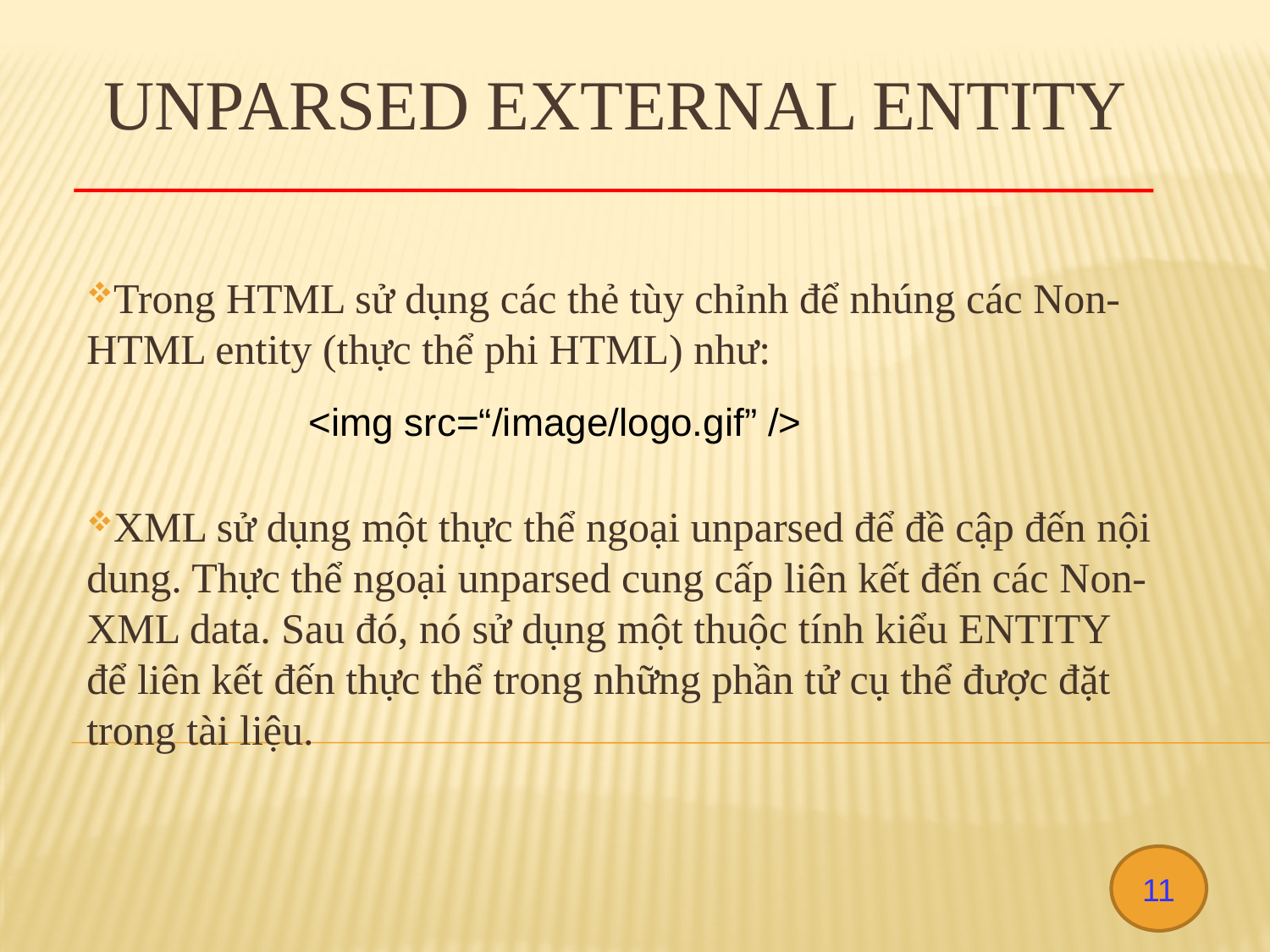

# UNPARSED EXTERNAL ENTITY
Trong HTML sử dụng các thẻ tùy chỉnh để nhúng các Non-HTML entity (thực thể phi HTML) như:

XML sử dụng một thực thể ngoại unparsed để đề cập đến nội dung. Thực thể ngoại unparsed cung cấp liên kết đến các Non-XML data. Sau đó, nó sử dụng một thuộc tính kiểu ENTITY để liên kết đến thực thể trong những phần tử cụ thể được đặt trong tài liệu.

<img src=“/image/logo.gif” />
11